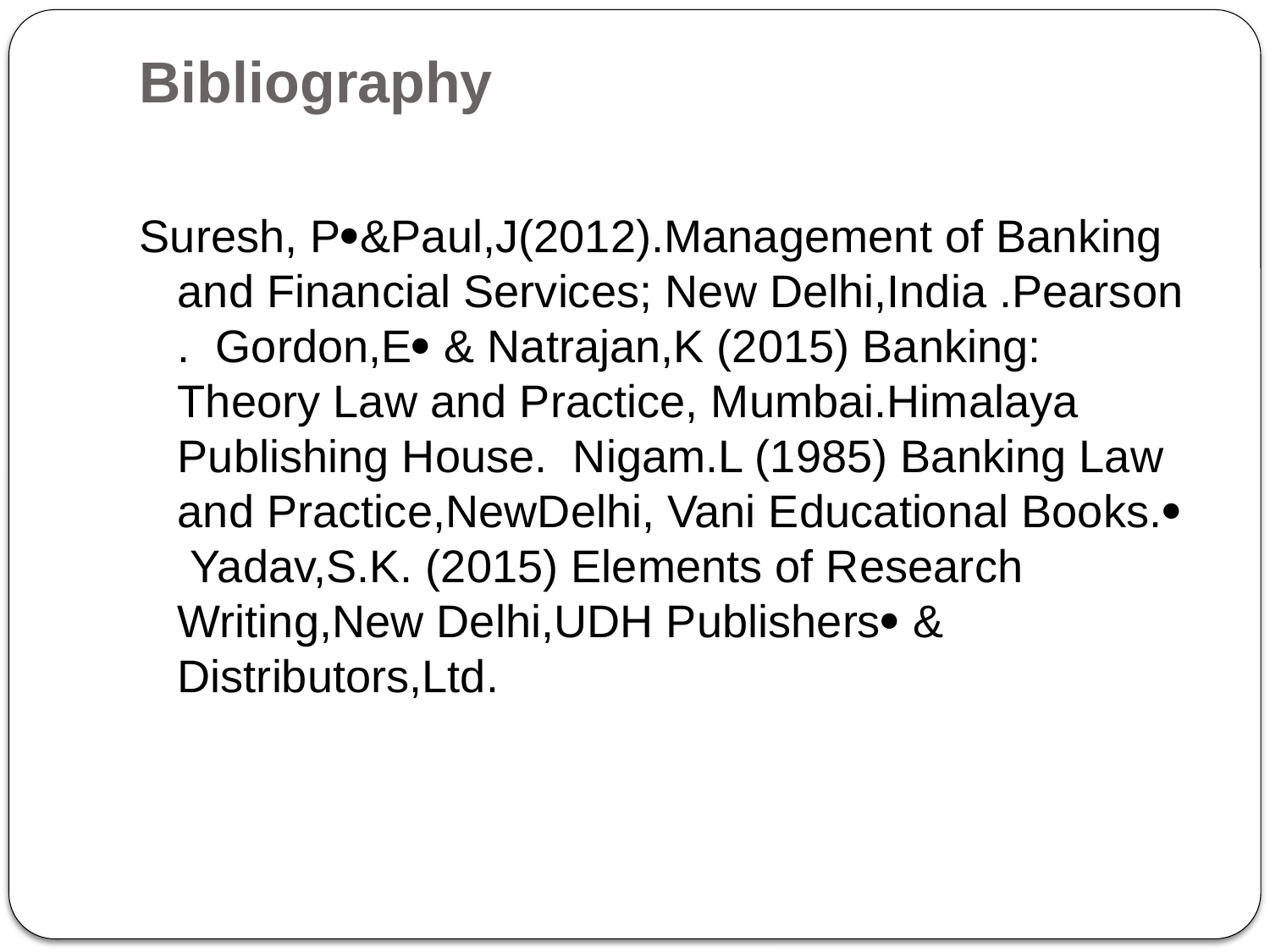

# Bibliography
Suresh, P•&Paul,J(2012).Management of Banking and Financial Services; New Delhi,India .Pearson .  Gordon,E• & Natrajan,K (2015) Banking: Theory Law and Practice, Mumbai.Himalaya Publishing House.  Nigam.L (1985) Banking Law and Practice,NewDelhi, Vani Educational Books.•  Yadav,S.K. (2015) Elements of Research Writing,New Delhi,UDH Publishers• & Distributors,Ltd.